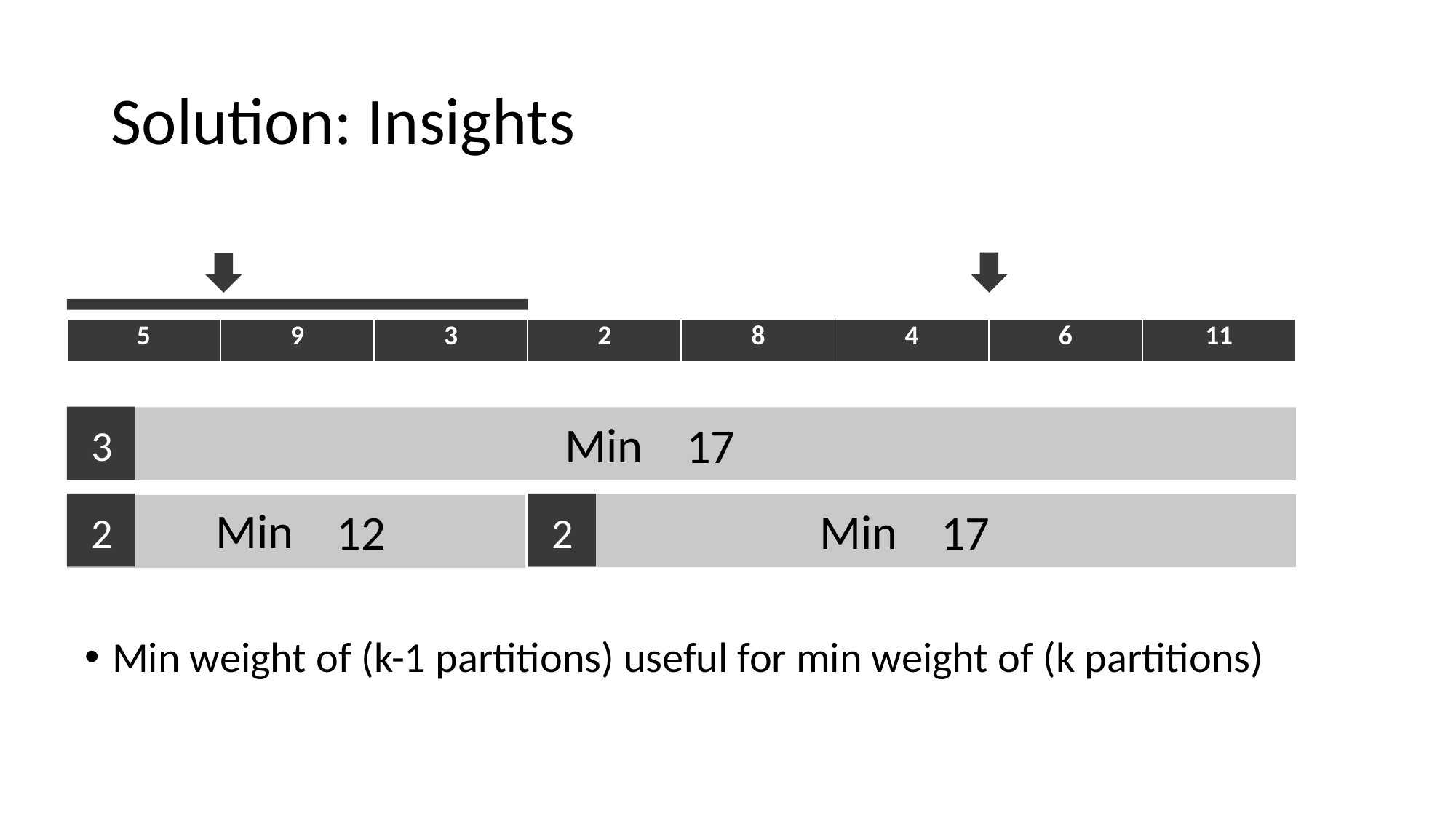

# Solution: Insights

| 5 | 9 | 3 | 2 | 8 | 4 | 6 | 11 |
| --- | --- | --- | --- | --- | --- | --- | --- |

Min
17
3

Min
Min
12
17
2
2
Min weight of (k-1 partitions) useful for min weight of (k partitions)